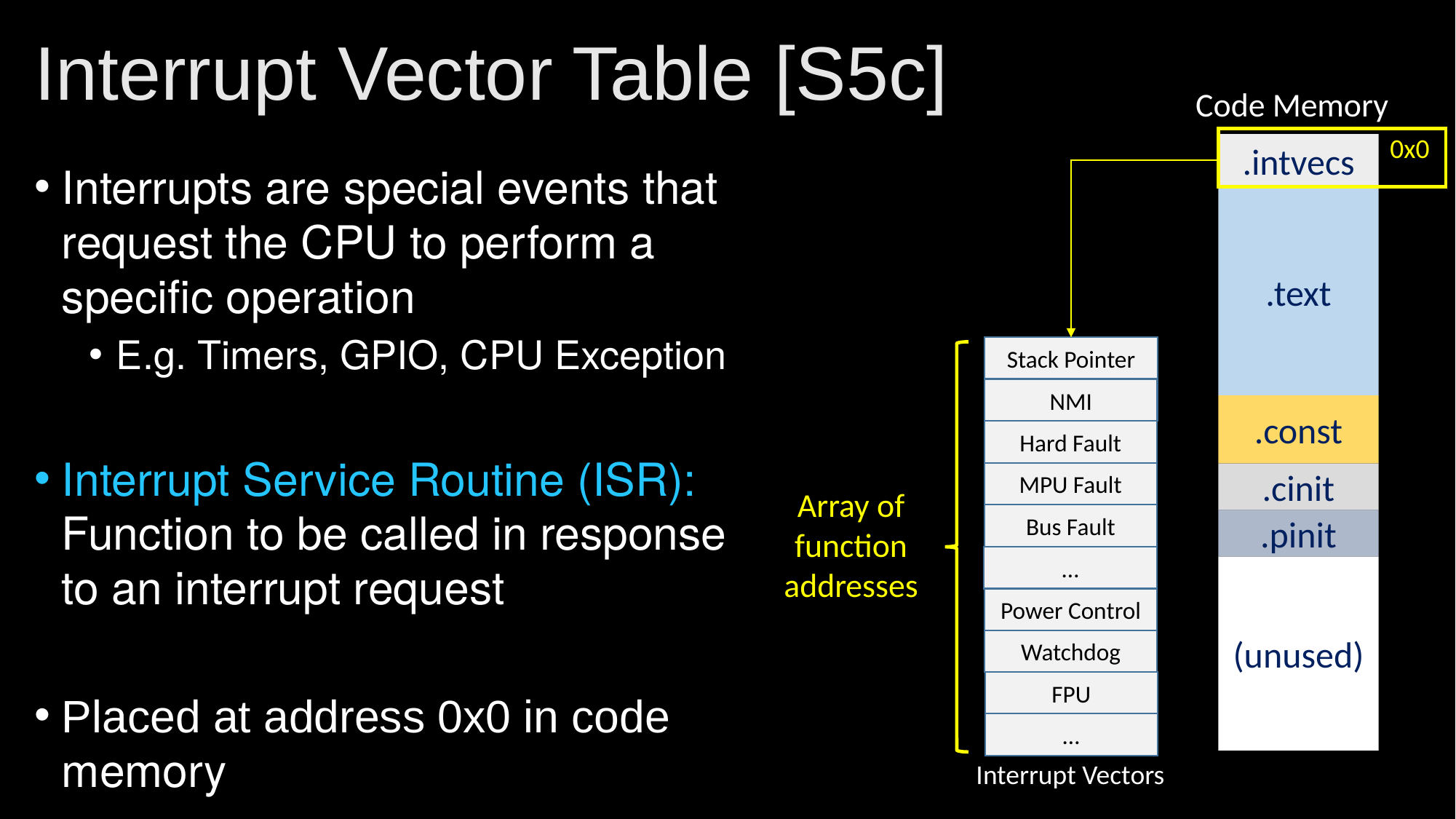

# Interrupt Vector Table [S5c]
Code Memory
0x0

.intvecs
.text
.const
.cinit
.pinit
(unused)
Interrupts are special events that request the CPU to perform a specific operation
E.g. Timers, GPIO, CPU Exception

Interrupt Service Routine (ISR): Function to be called in response to an interrupt request

Placed at address 0x0 in code memory
Stack Pointer

NMI
Hard Fault
MPU Fault
Array of function addresses
Bus Fault
…
Power Control
Watchdog
FPU
…
Interrupt Vectors